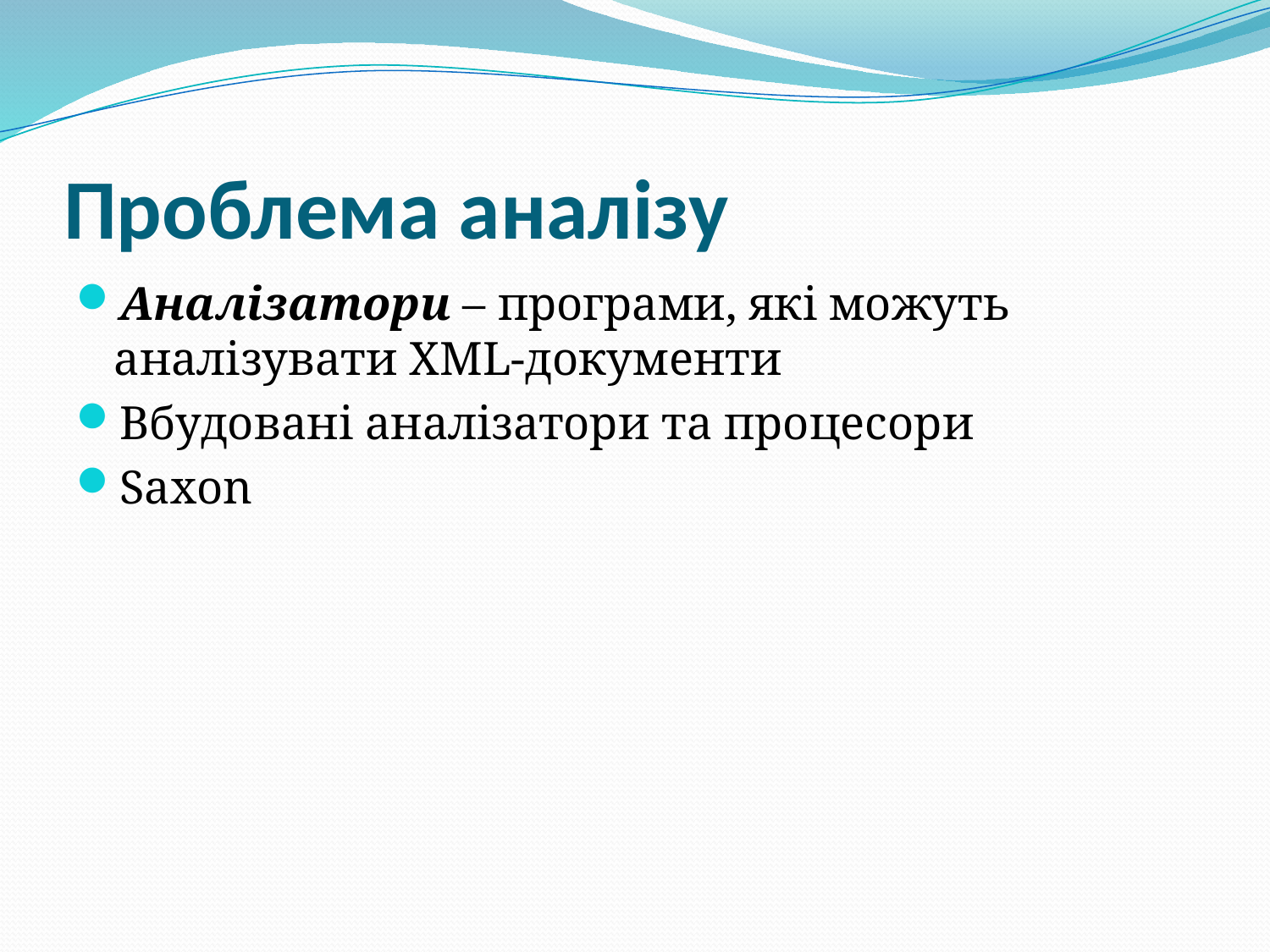

# Проблема аналізу
Аналізатори – програми, які можуть аналізувати XML-документи
Вбудовані аналізатори та процесори
Saxon